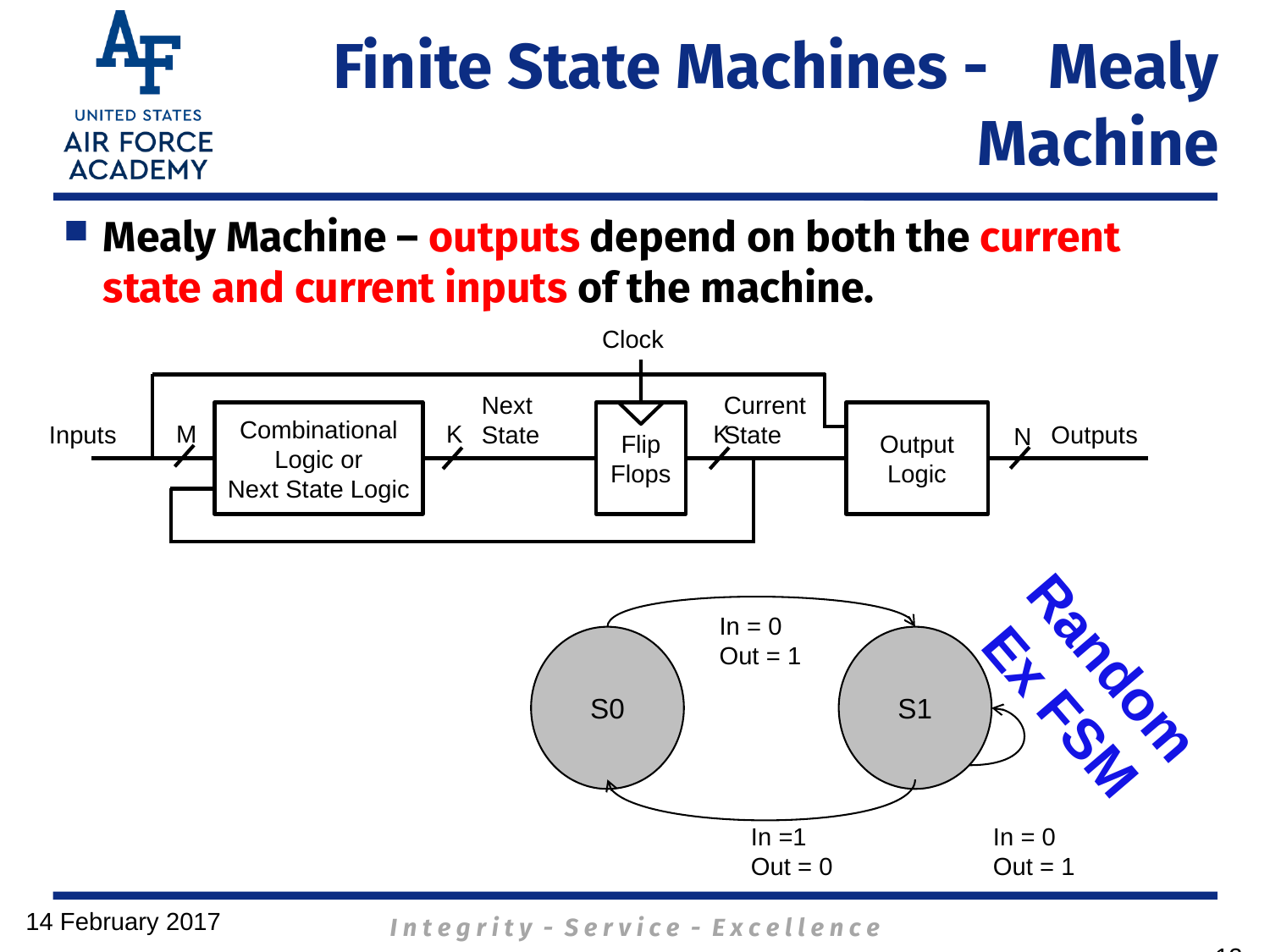

# Finite State Machines -    Mealy Machine
Mealy Machine – outputs depend on both the current state and current inputs of the machine.

Clock
Current
State
Next
State
Combinational Logic or
Next State Logic
Flip Flops
Output Logic

K
K
M
Inputs
Outputs
N
In = 0
Out = 1
Random
Ex FSM

S0

S1
In = 0
Out = 1
In =1
Out = 0

14 February 2017

12